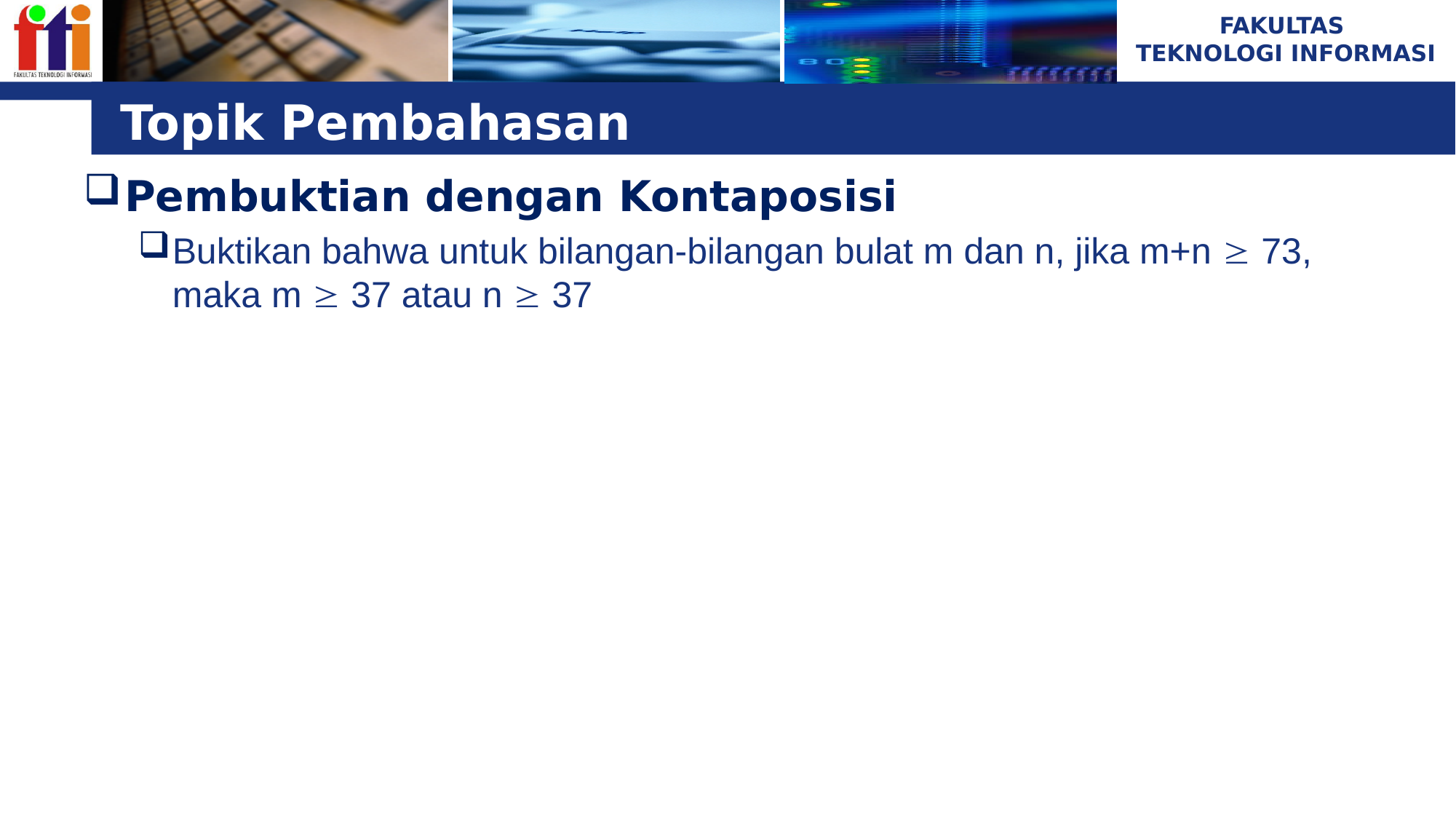

# Topik Pembahasan
Pembuktian dengan Kontaposisi
Buktikan bahwa untuk bilangan-bilangan bulat m dan n, jika m+n ≥ 73, maka m ≥ 37 atau n ≥ 37